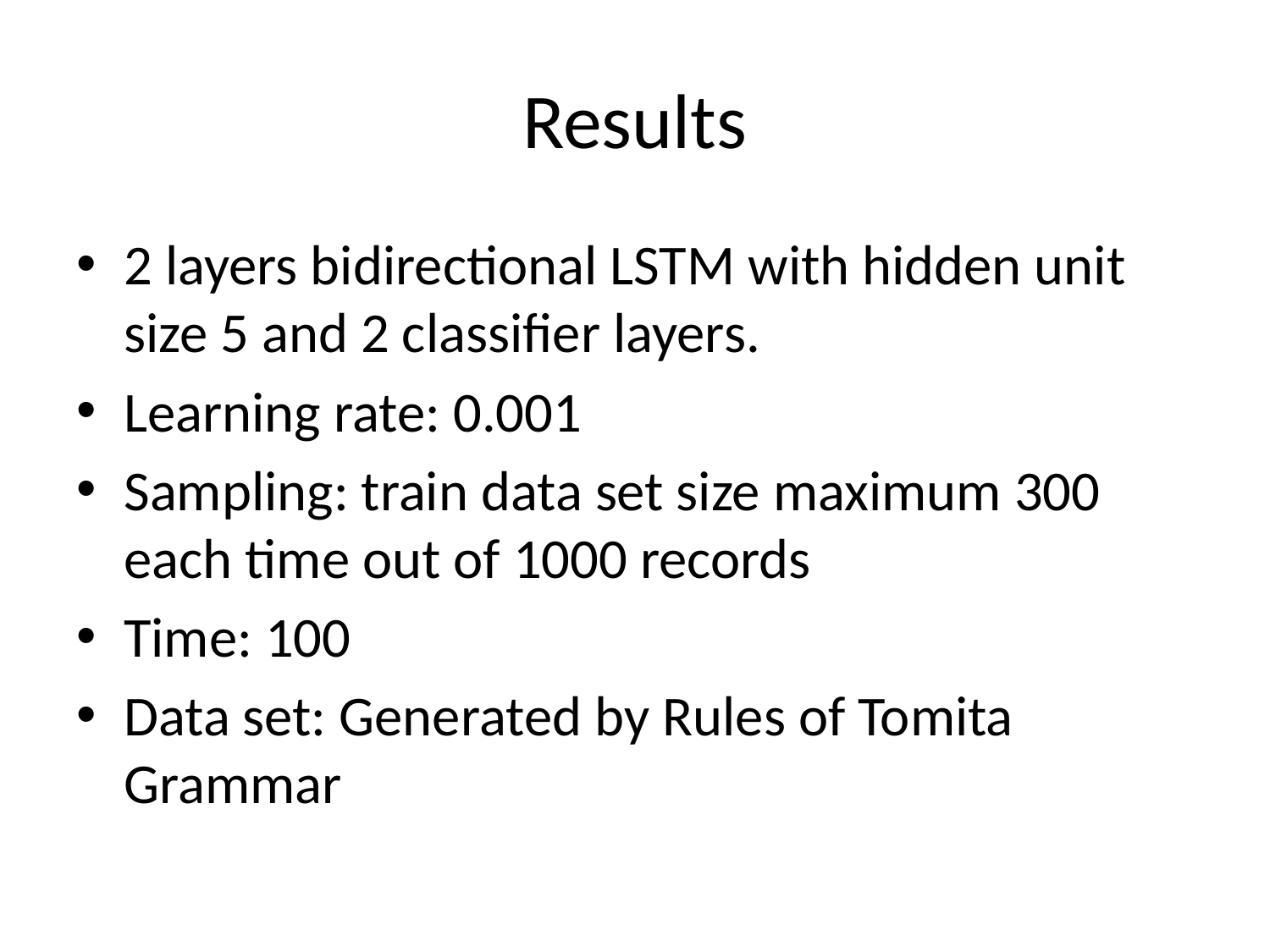

# Results
2 layers bidirectional LSTM with hidden unit size 5 and 2 classifier layers.
Learning rate: 0.001
Sampling: train data set size maximum 300 each time out of 1000 records
Time: 100
Data set: Generated by Rules of Tomita Grammar